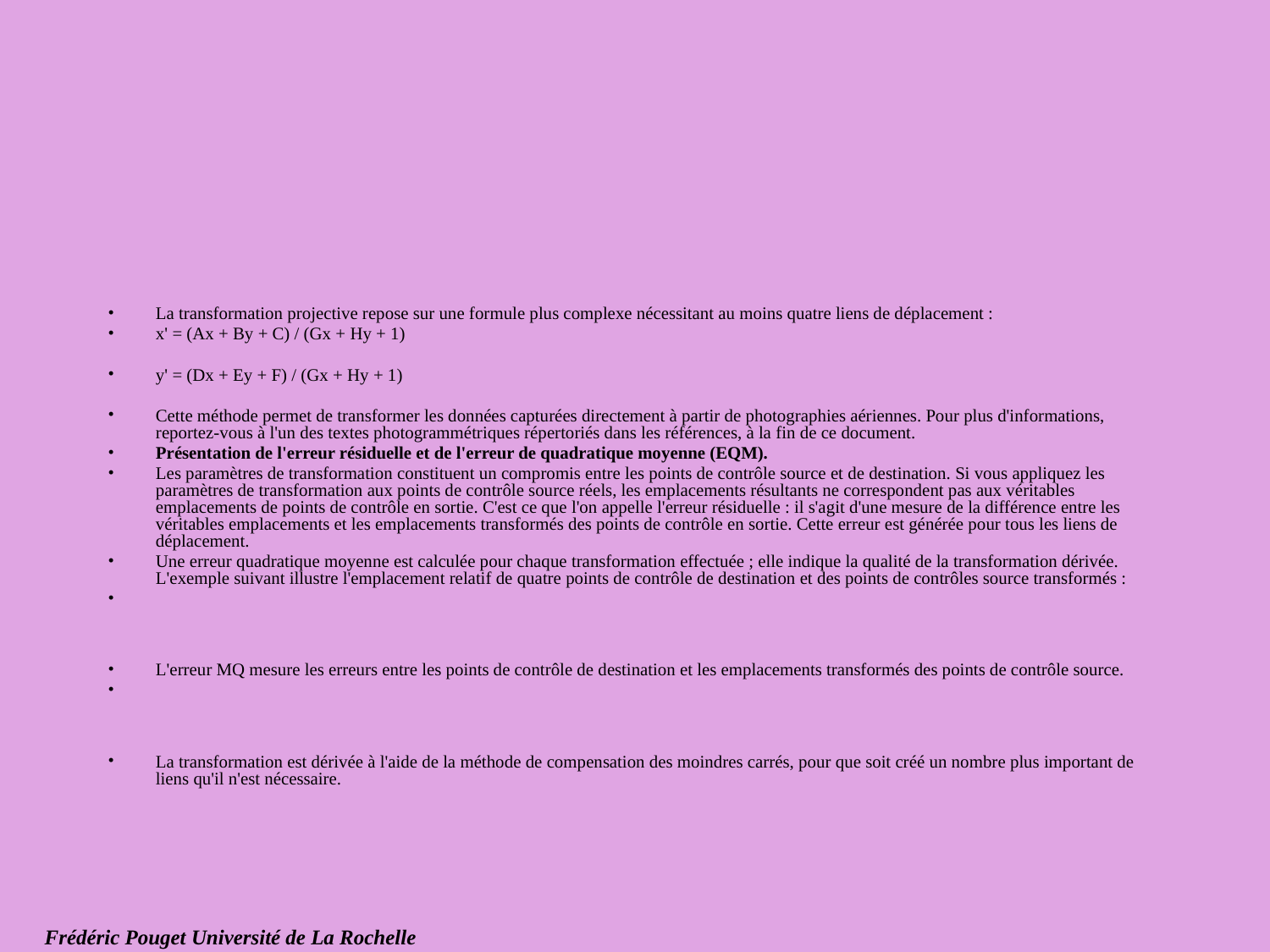

#

La transformation projective repose sur une formule plus complexe nécessitant au moins quatre liens de déplacement :
x' = (Ax + By + C) / (Gx + Hy + 1)

y' = (Dx + Ey + F) / (Gx + Hy + 1)

Cette méthode permet de transformer les données capturées directement à partir de photographies aériennes. Pour plus d'informations, reportez-vous à l'un des textes photogrammétriques répertoriés dans les références, à la fin de ce document.
Présentation de l'erreur résiduelle et de l'erreur de quadratique moyenne (EQM).
Les paramètres de transformation constituent un compromis entre les points de contrôle source et de destination. Si vous appliquez les paramètres de transformation aux points de contrôle source réels, les emplacements résultants ne correspondent pas aux véritables emplacements de points de contrôle en sortie. C'est ce que l'on appelle l'erreur résiduelle : il s'agit d'une mesure de la différence entre les véritables emplacements et les emplacements transformés des points de contrôle en sortie. Cette erreur est générée pour tous les liens de déplacement.
Une erreur quadratique moyenne est calculée pour chaque transformation effectuée ; elle indique la qualité de la transformation dérivée. L'exemple suivant illustre l'emplacement relatif de quatre points de contrôle de destination et des points de contrôles source transformés :

L'erreur MQ mesure les erreurs entre les points de contrôle de destination et les emplacements transformés des points de contrôle source.

La transformation est dérivée à l'aide de la méthode de compensation des moindres carrés, pour que soit créé un nombre plus important de liens qu'il n'est nécessaire.
Frédéric Pouget Université de La Rochelle